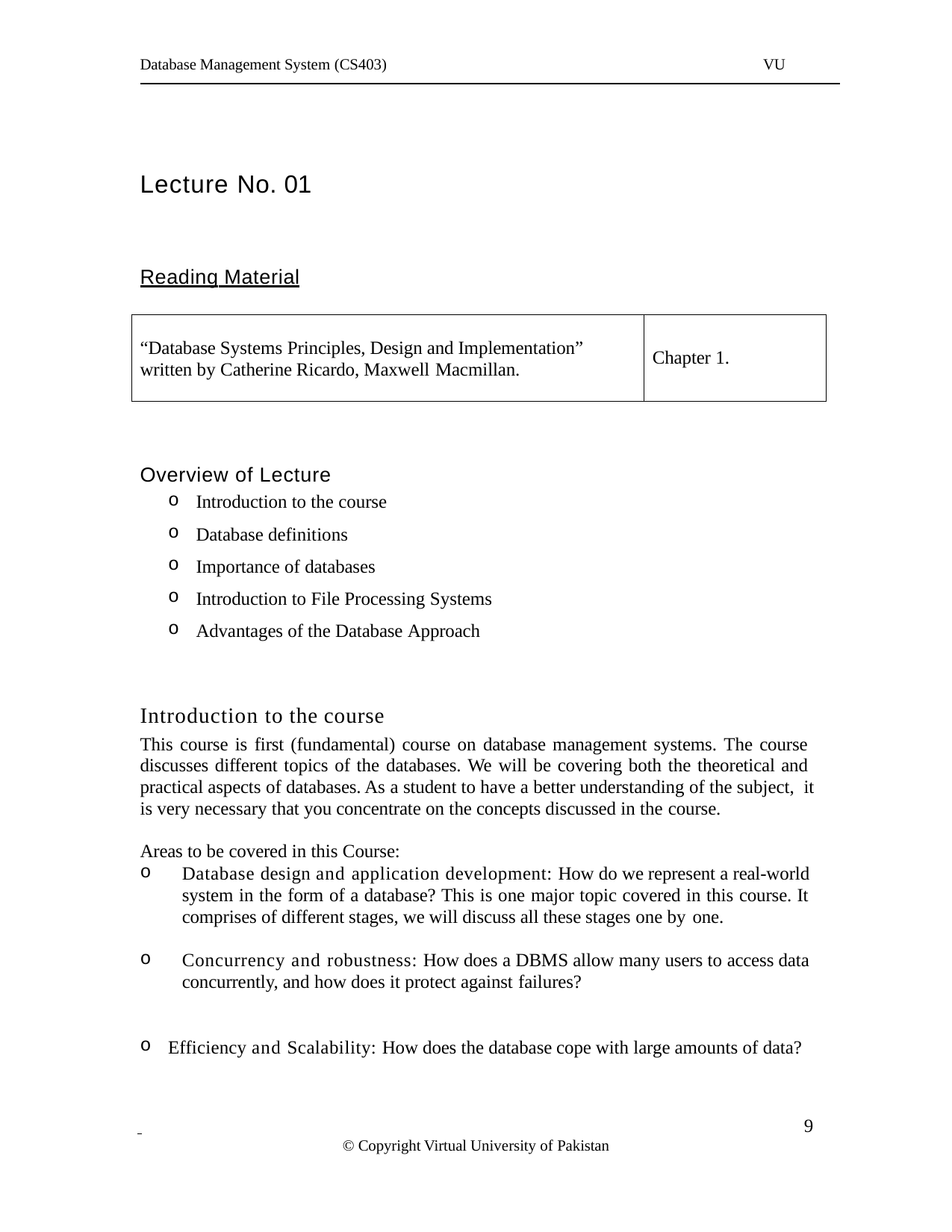

Database Management System (CS403)
VU

Lecture No. 01
Reading Material

“Database Systems Principles, Design and Implementation”  written by Catherine Ricardo, Maxwell Macmillan.
Chapter 1.

Overview of Lecture
Introduction to the course
Database definitions
Importance of databases
Introduction to File Processing Systems
Advantages of the Database Approach
Introduction to the course
This course is first (fundamental) course on database management systems. The course  discusses different topics of the databases. We will be covering both the theoretical and  practical aspects of databases. As a student to have a better understanding of the subject,  it is very necessary that you concentrate on the concepts discussed in the course.

Areas to be covered in this Course:
Database design and application development: How do we represent a real-world  system in the form of a database? This is one major topic covered in this course. It  comprises of different stages, we will discuss all these stages one by one.

Concurrency and robustness: How does a DBMS allow many users to access data  concurrently, and how does it protect against failures?

Efficiency and Scalability: How does the database cope with large amounts of data?
 	   9
© Copyright Virtual University of Pakistan